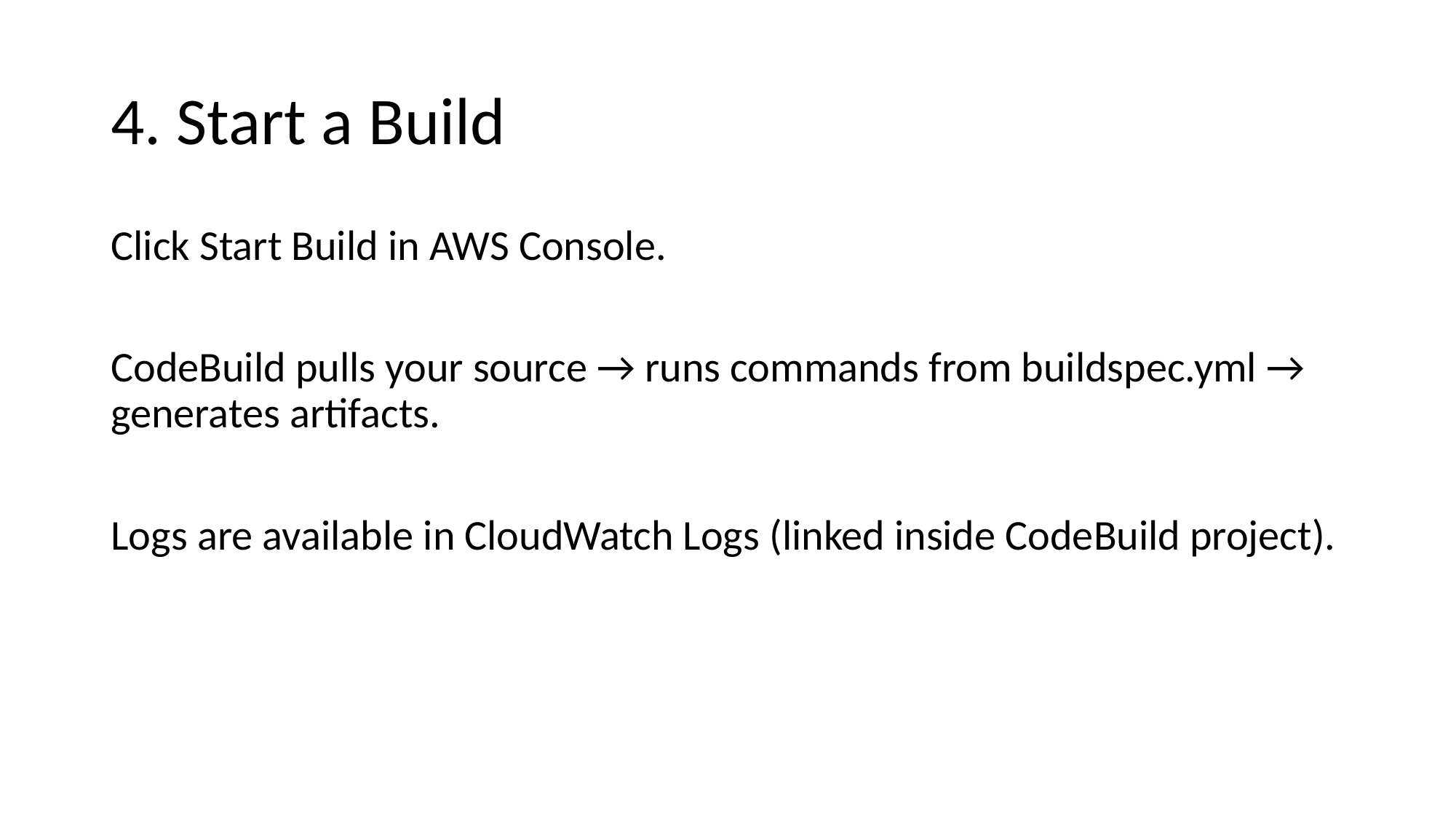

# 4. Start a Build
Click Start Build in AWS Console.

CodeBuild pulls your source → runs commands from buildspec.yml → generates artifacts.

Logs are available in CloudWatch Logs (linked inside CodeBuild project).